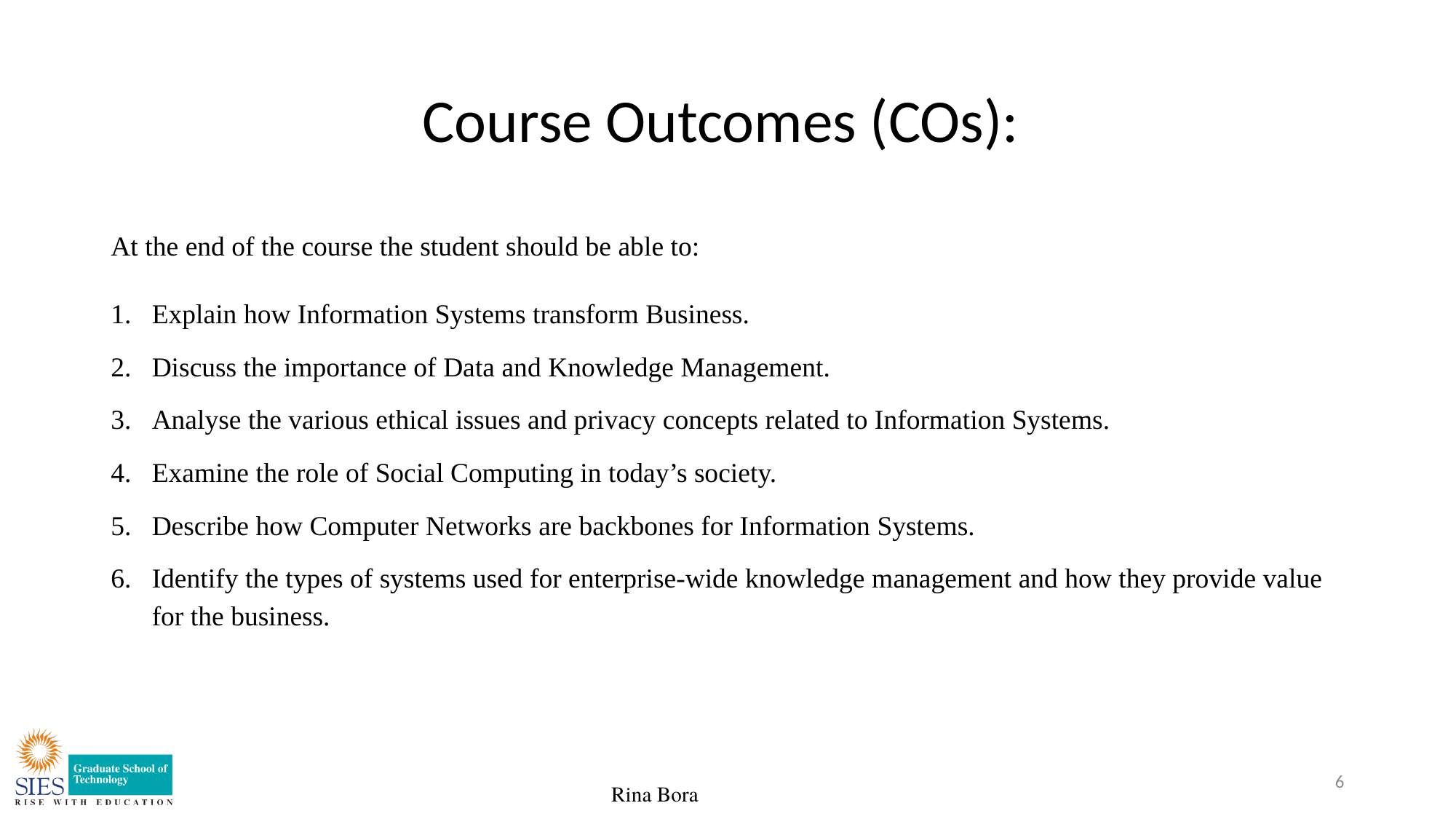

# Course Outcomes (COs):
At the end of the course the student should be able to:
Explain how Information Systems transform Business.
Discuss the importance of Data and Knowledge Management.
Analyse the various ethical issues and privacy concepts related to Information Systems.
Examine the role of Social Computing in today’s society.
Describe how Computer Networks are backbones for Information Systems.
Identify the types of systems used for enterprise-wide knowledge management and how they provide value for the business.

6